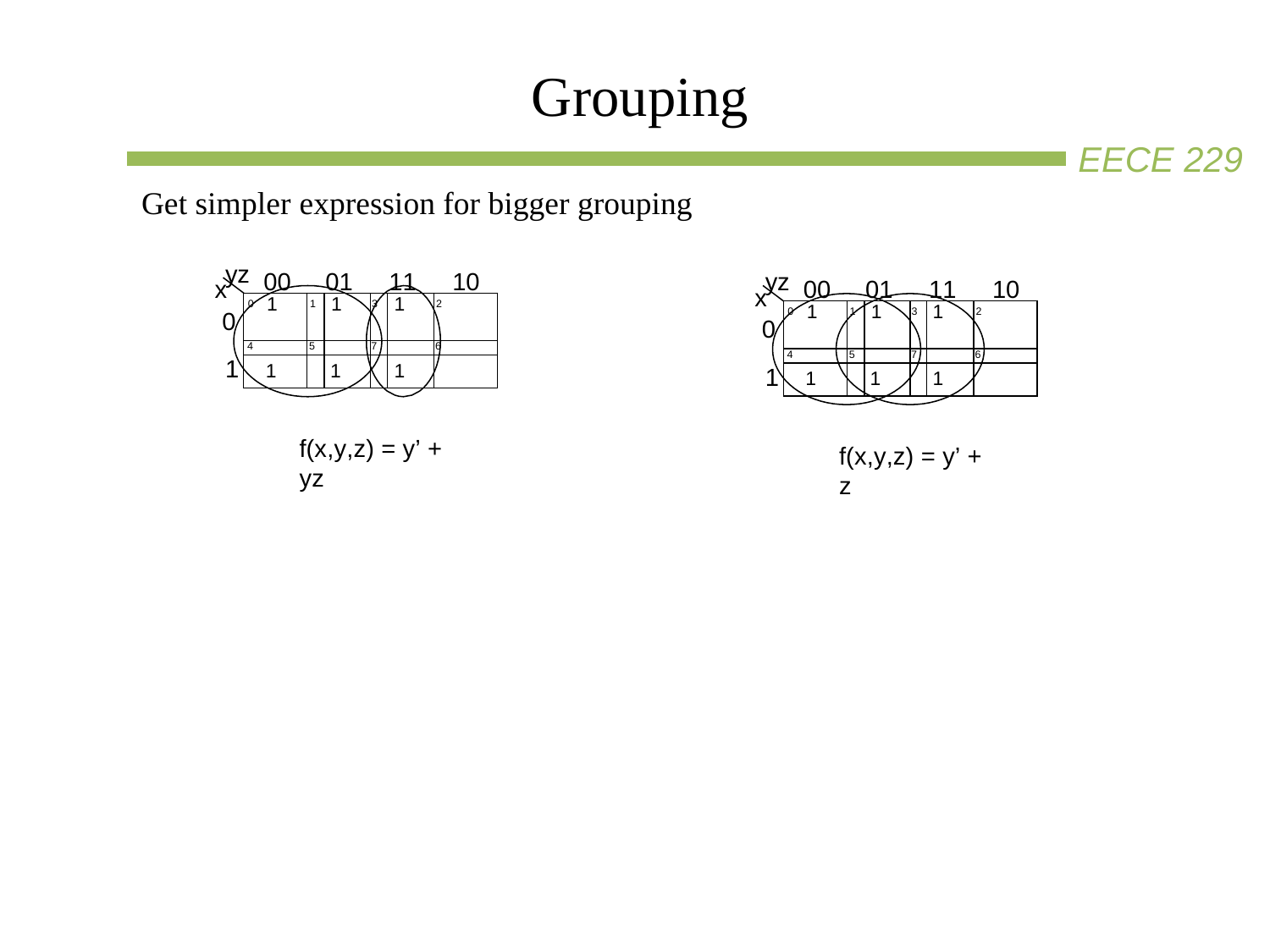

# Grouping
Get simpler expression for bigger grouping
yz
00	01	11	10
yz
x
00	01	11	10

x

| 0 | 1 | 1 | 1 | 3 | 1 | 2 |
| --- | --- | --- | --- | --- | --- | --- |
| 4 |  | 5 |  | 7 |  | 6 |
|  | 1 |  | 1 |  | 1 |  |

| 0 | 1 | 1 | 1 | 3 | 1 | 2 |
| --- | --- | --- | --- | --- | --- | --- |
| 4 |  | 5 |  | 7 |  | 6 |
|  | 1 |  | 1 |  | 1 |  |
0
0
1
1
f(x,y,z) = y’ + yz
f(x,y,z) = y’ + z